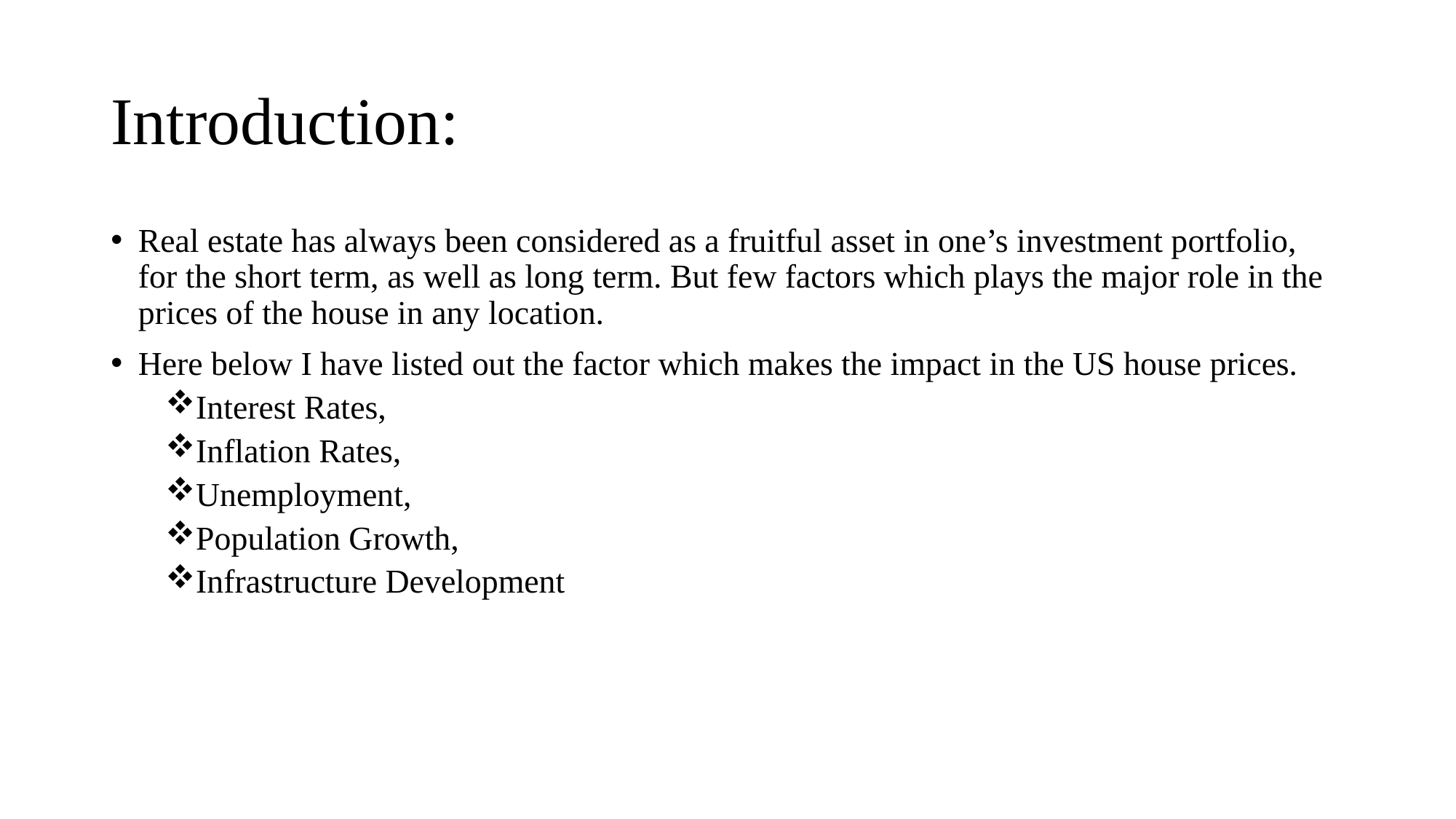

# Introduction:
Real estate has always been considered as a fruitful asset in one’s investment portfolio, for the short term, as well as long term. But few factors which plays the major role in the prices of the house in any location.
Here below I have listed out the factor which makes the impact in the US house prices.
Interest Rates,
Inflation Rates,
Unemployment,
Population Growth,
Infrastructure Development